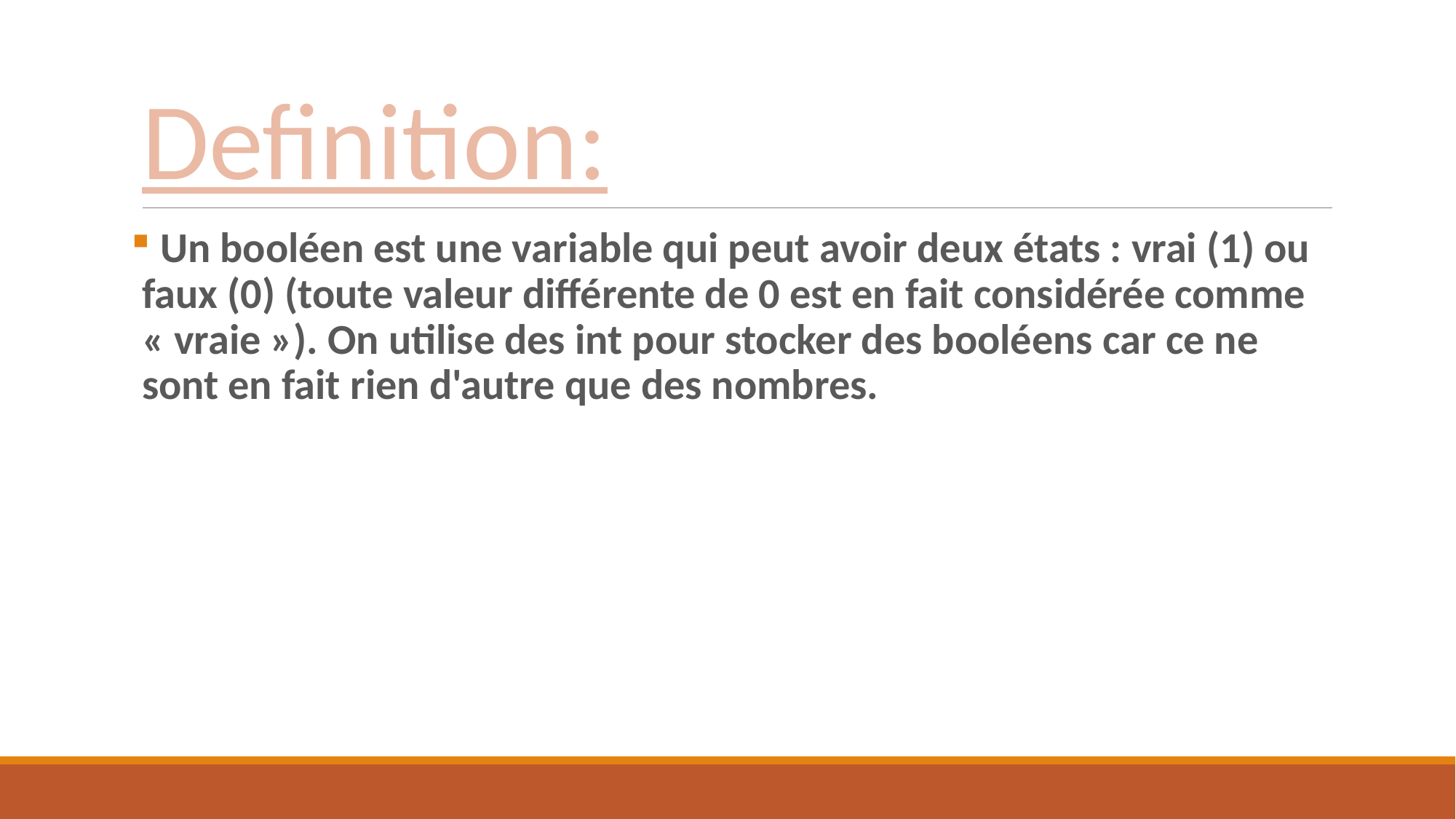

# Definition:
 Un booléen est une variable qui peut avoir deux états : vrai (1) ou faux (0) (toute valeur différente de 0 est en fait considérée comme « vraie »). On utilise des int pour stocker des booléens car ce ne sont en fait rien d'autre que des nombres.